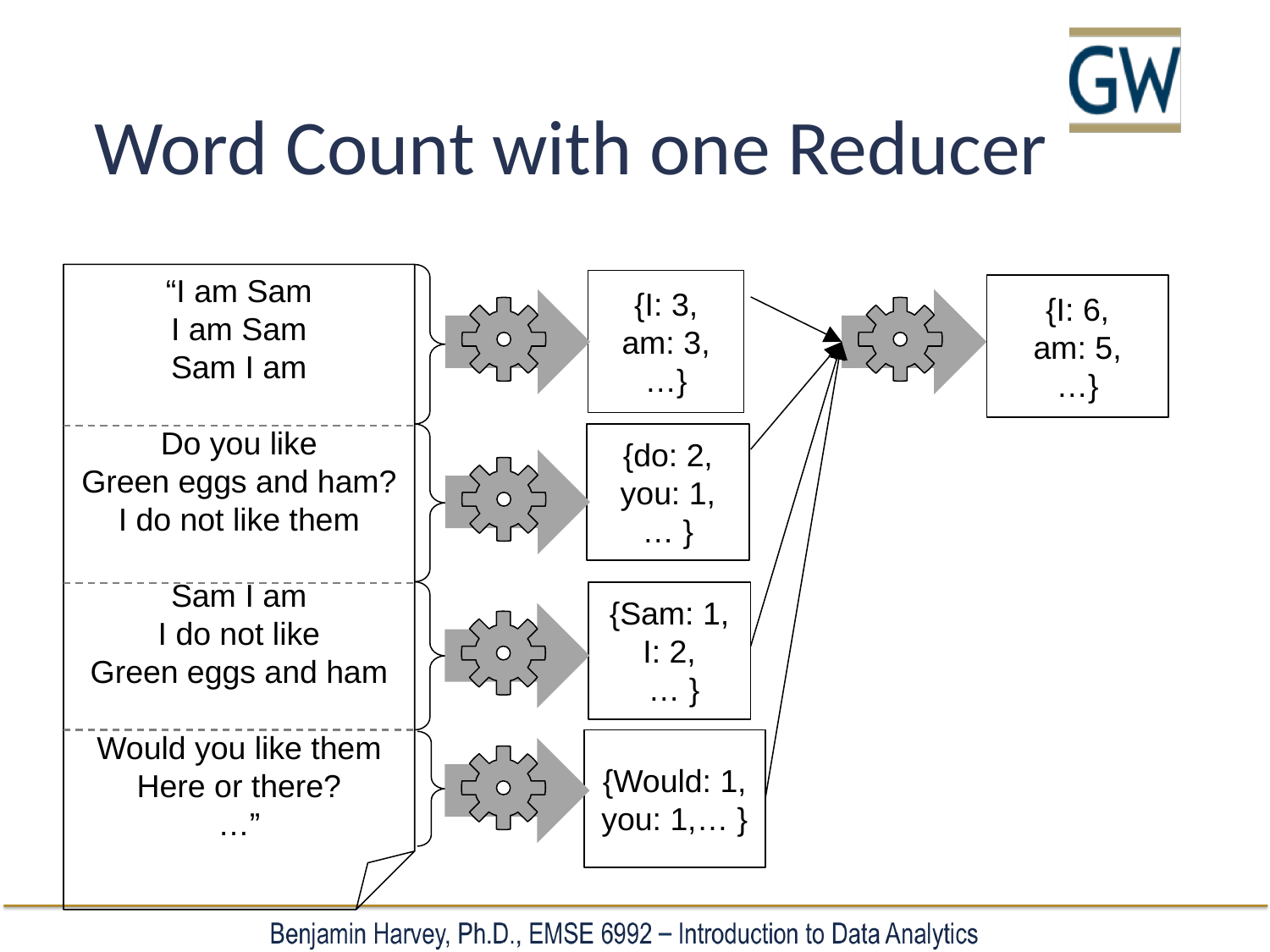

# Word Count with one Reducer
“I am Sam
I am Sam
Sam I am

Do you like
Green eggs and ham?
I do not like them

Sam I am
I do not like
Green eggs and ham

Would you like them
Here or there?
…”

{I: 3,
am: 3,
…}
{I: 6,
am: 5,
…}

{do: 2,
you: 1,
… }

{Sam: 1,
I: 2,
 … }

{Would: 1, you: 1,… }